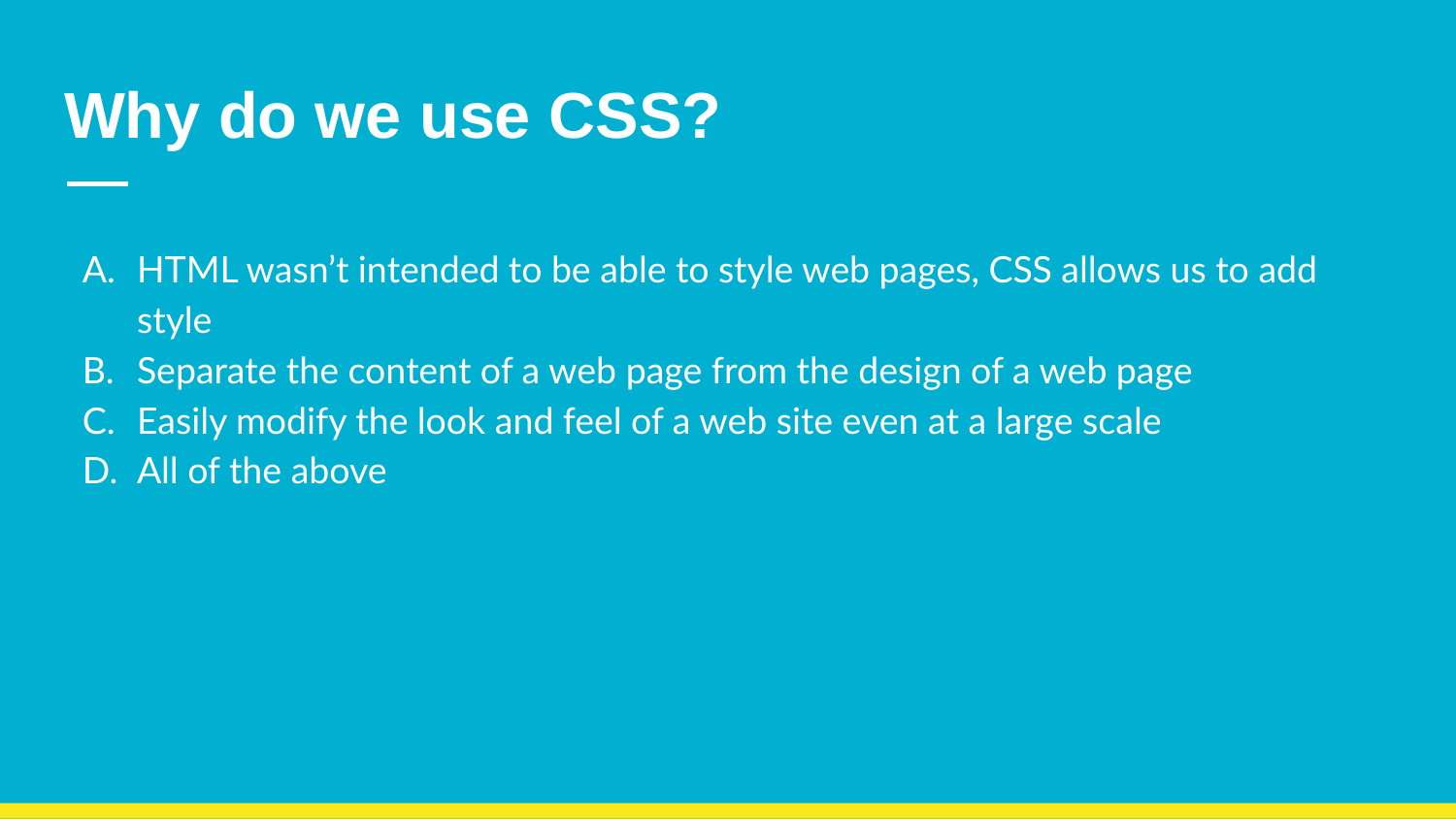

# Why do we use CSS?
HTML wasn’t intended to be able to style web pages, CSS allows us to add style
Separate the content of a web page from the design of a web page
Easily modify the look and feel of a web site even at a large scale
All of the above